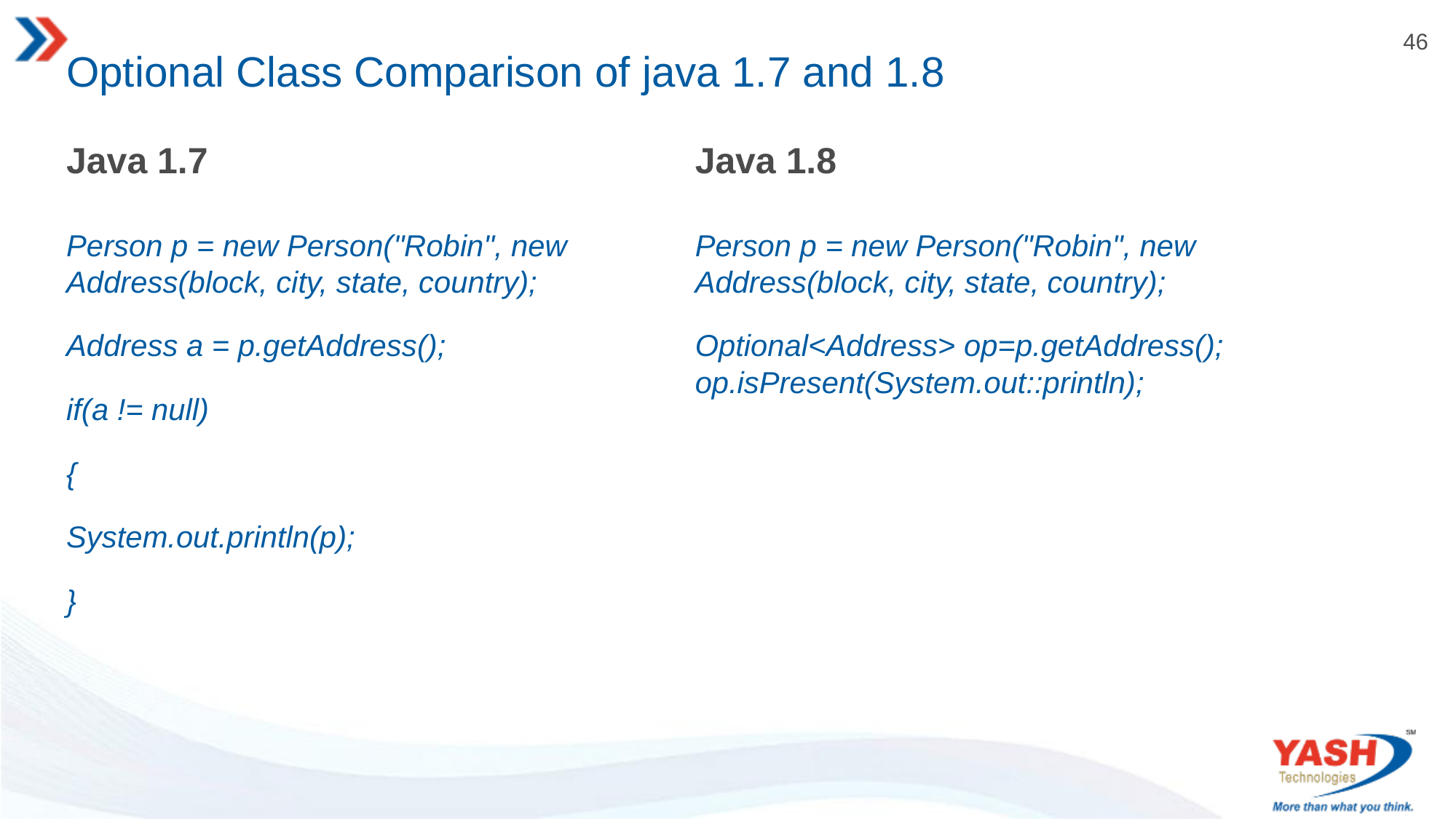

# Optional Class Comparison of java 1.7 and 1.8
Java 1.7
Java 1.8
Person p = new Person("Robin", new Address(block, city, state, country);
Address a = p.getAddress();
if(a != null)
{
System.out.println(p);
}
Person p = new Person("Robin", new Address(block, city, state, country);
Optional<Address> op=p.getAddress(); op.isPresent(System.out::println);